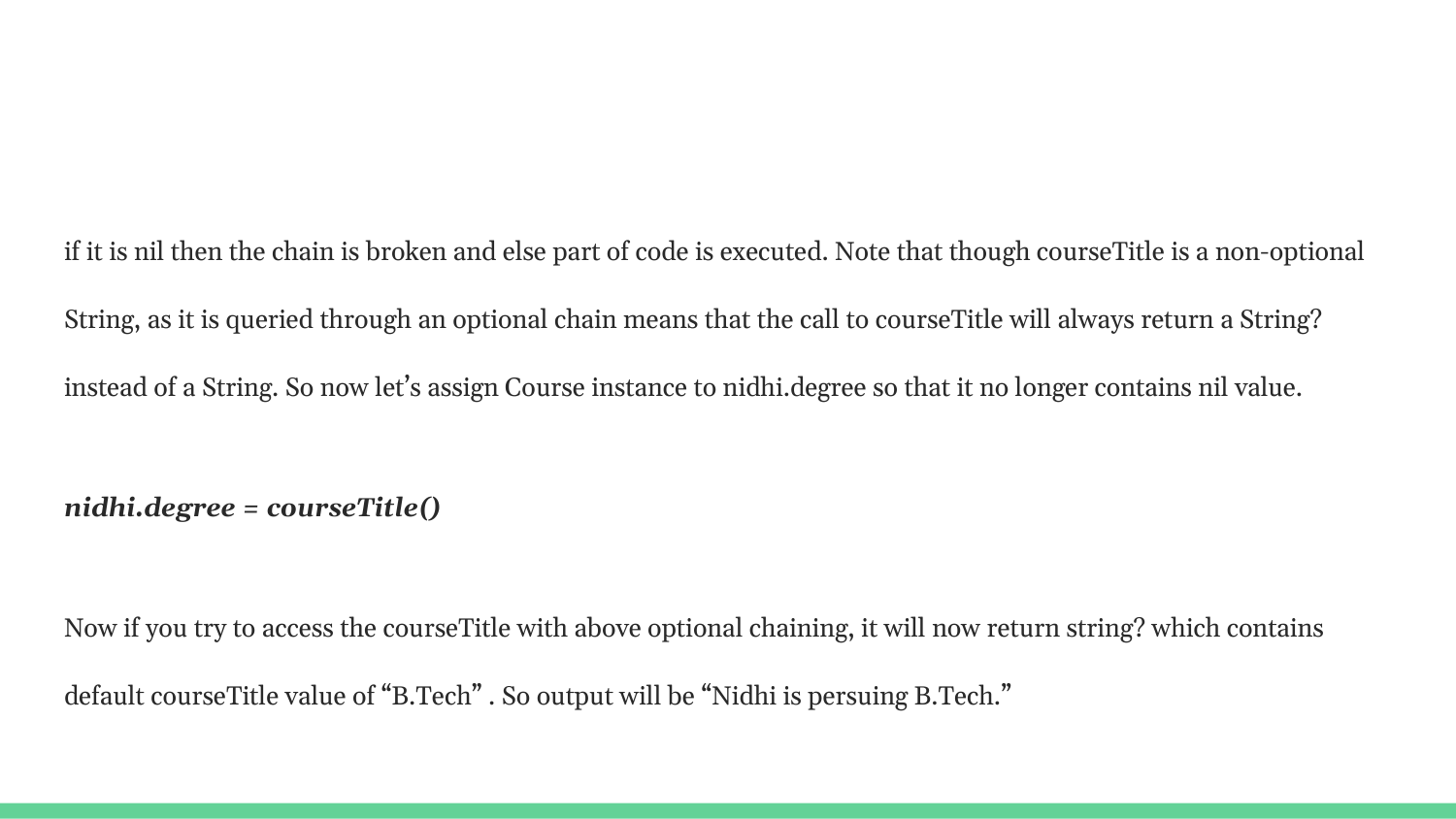

#
if it is nil then the chain is broken and else part of code is executed. Note that though courseTitle is a non-optional String, as it is queried through an optional chain means that the call to courseTitle will always return a String? instead of a String. So now let’s assign Course instance to nidhi.degree so that it no longer contains nil value.
nidhi.degree = courseTitle()
Now if you try to access the courseTitle with above optional chaining, it will now return string? which contains default courseTitle value of “B.Tech” . So output will be “Nidhi is persuing B.Tech.”